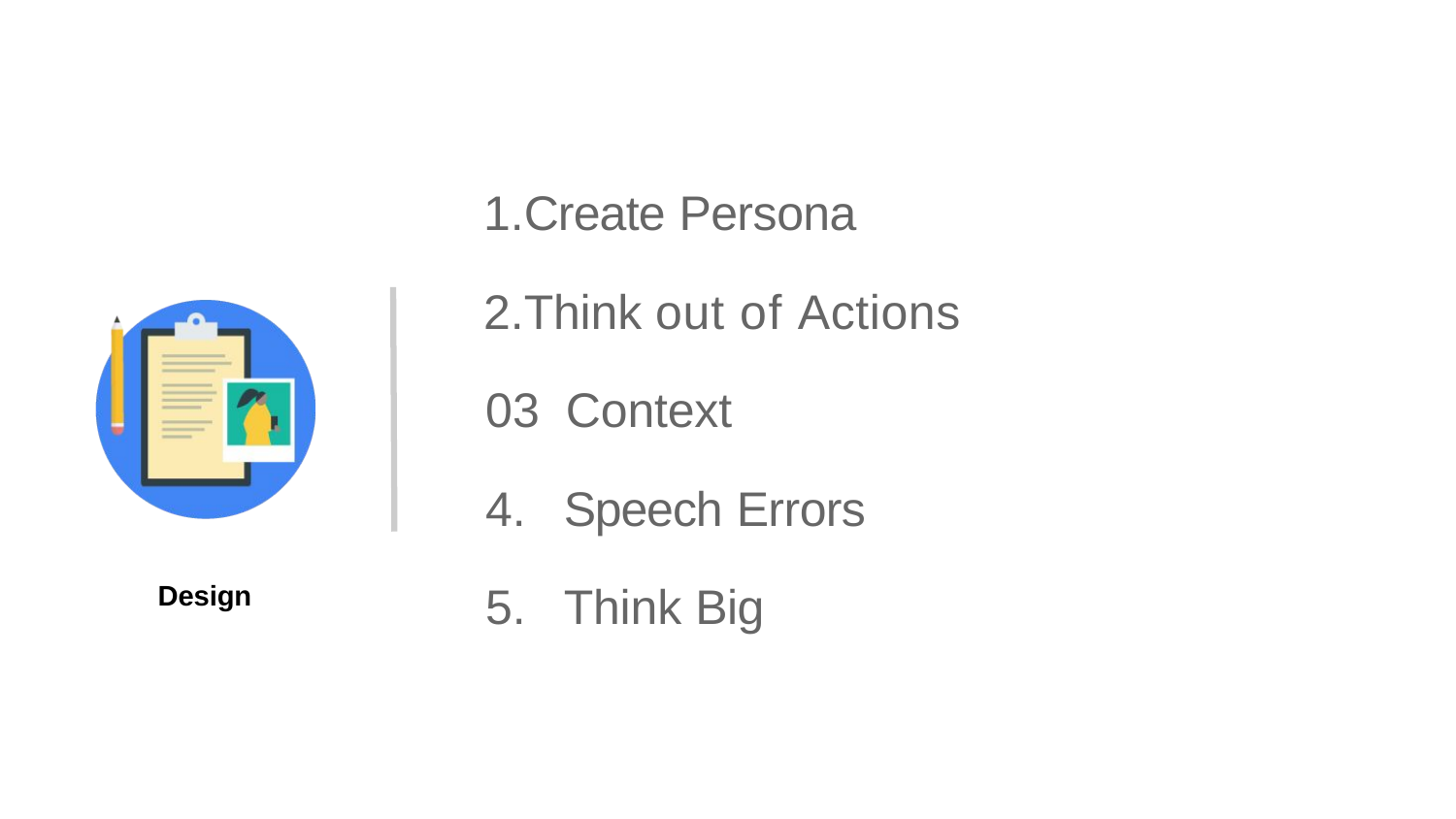

# Create Persona
Think out of Actions  03	Context

Speech Errors
Think Big
Design